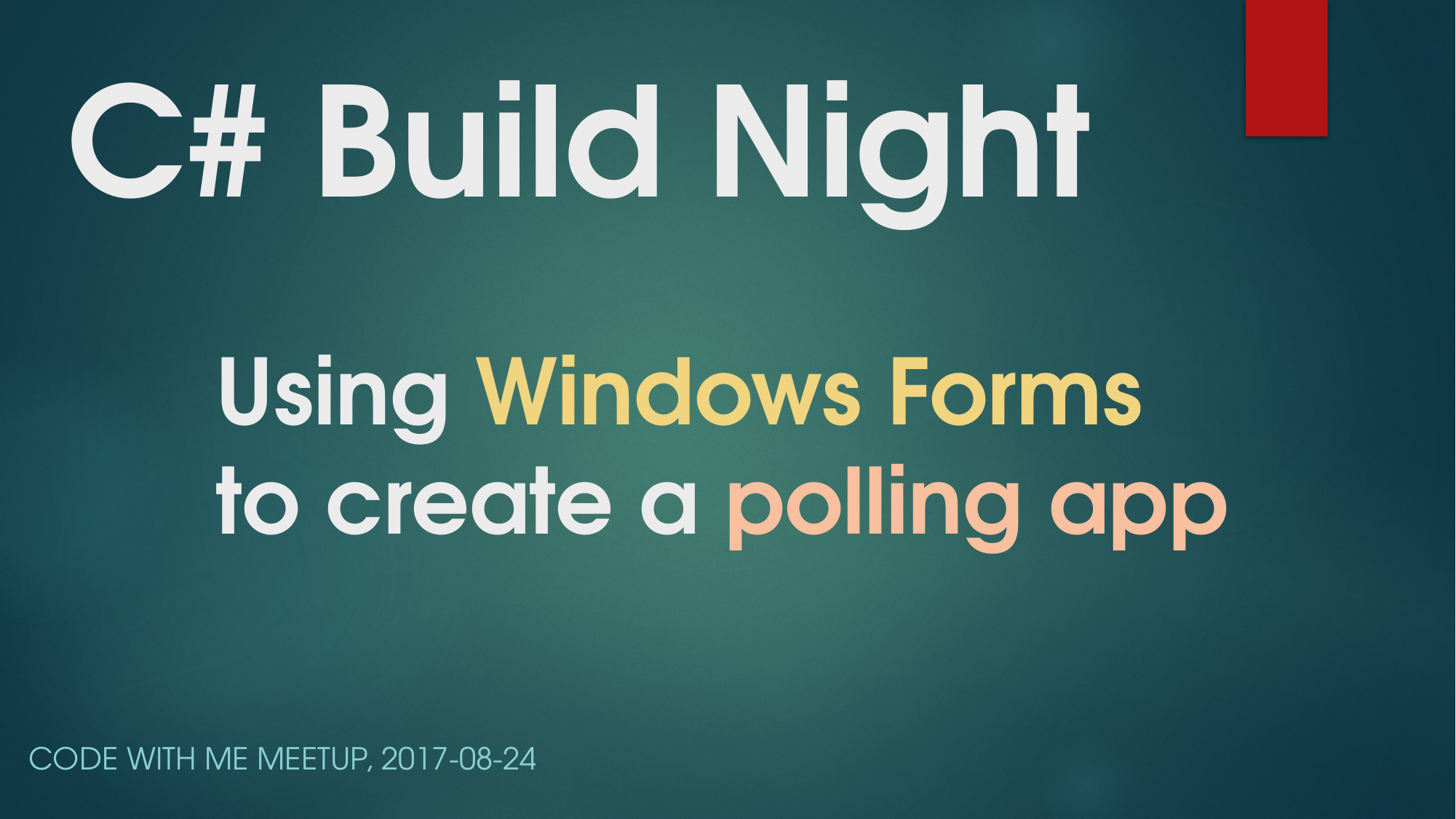

# C# Build Night
Using Windows Forms
to create a polling app
Code With me meetup, 2017-08-24